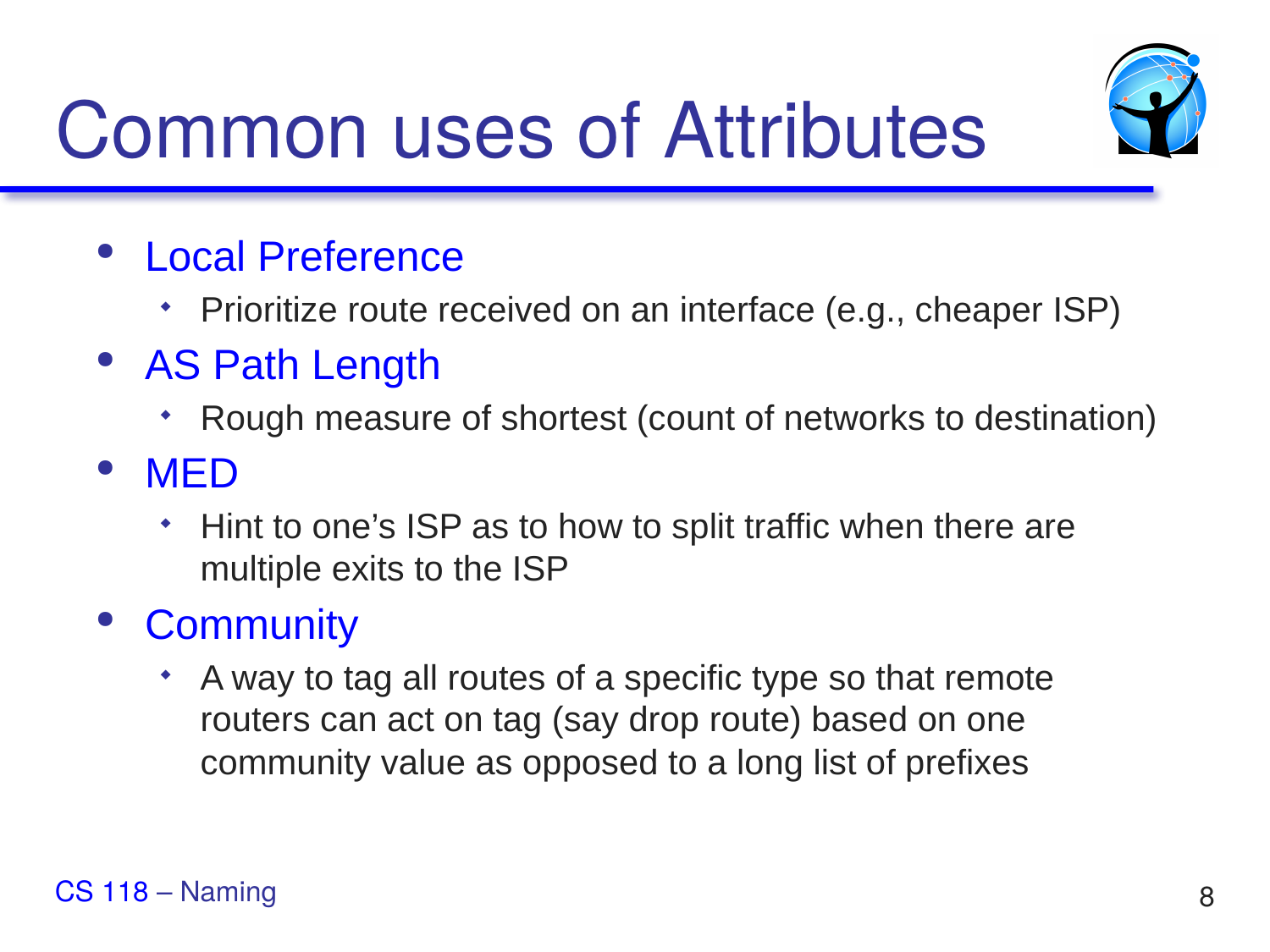

# Common uses of Attributes
Local Preference
Prioritize route received on an interface (e.g., cheaper ISP)
AS Path Length
Rough measure of shortest (count of networks to destination)
MED
Hint to one’s ISP as to how to split traffic when there are multiple exits to the ISP
Community
A way to tag all routes of a specific type so that remote routers can act on tag (say drop route) based on one community value as opposed to a long list of prefixes

CS 118 – Naming
8